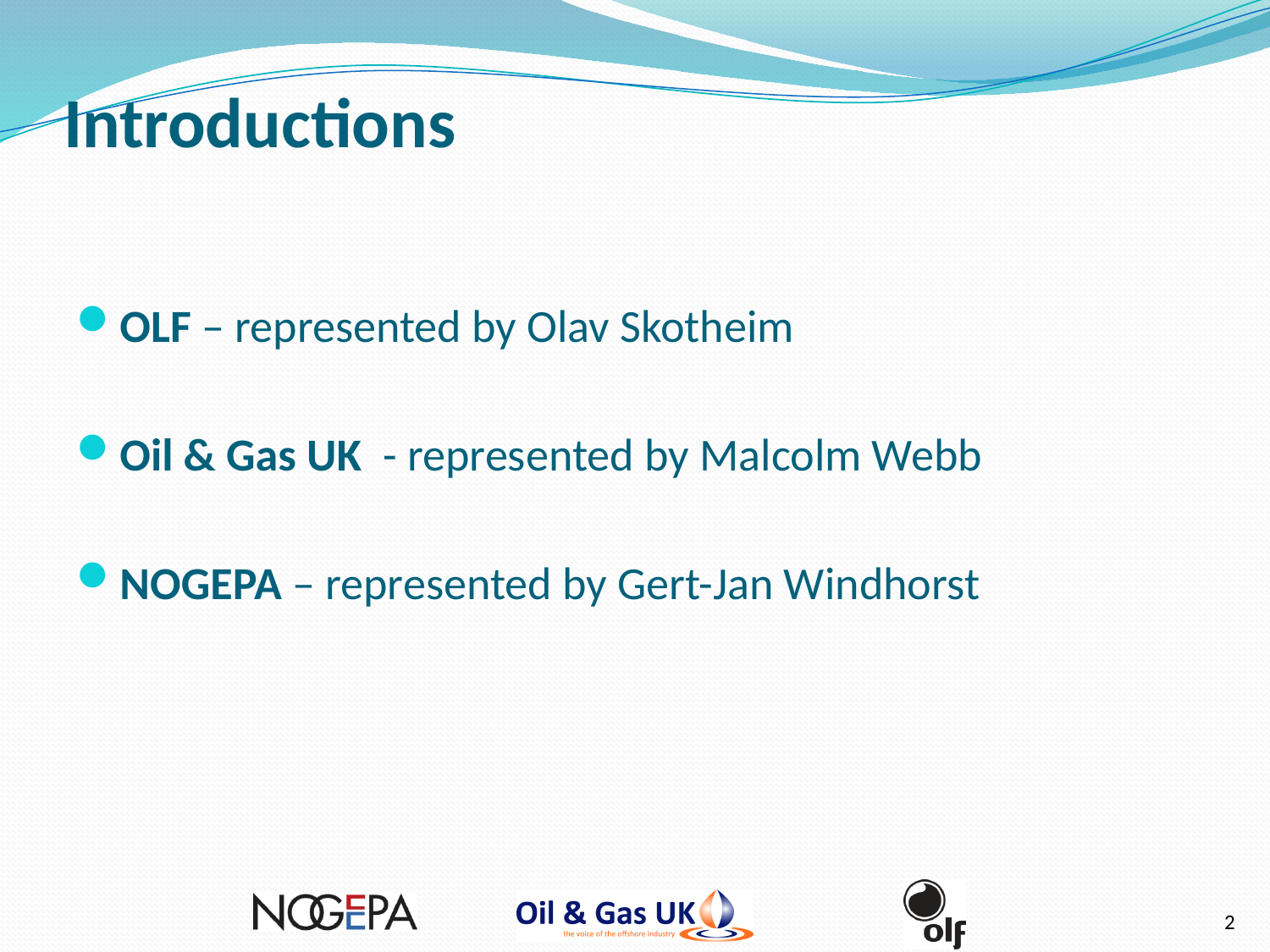

# Introductions

OLF – represented by Olav Skotheim

Oil & Gas UK  - represented by Malcolm Webb

NOGEPA – represented by Gert-Jan Windhorst

2